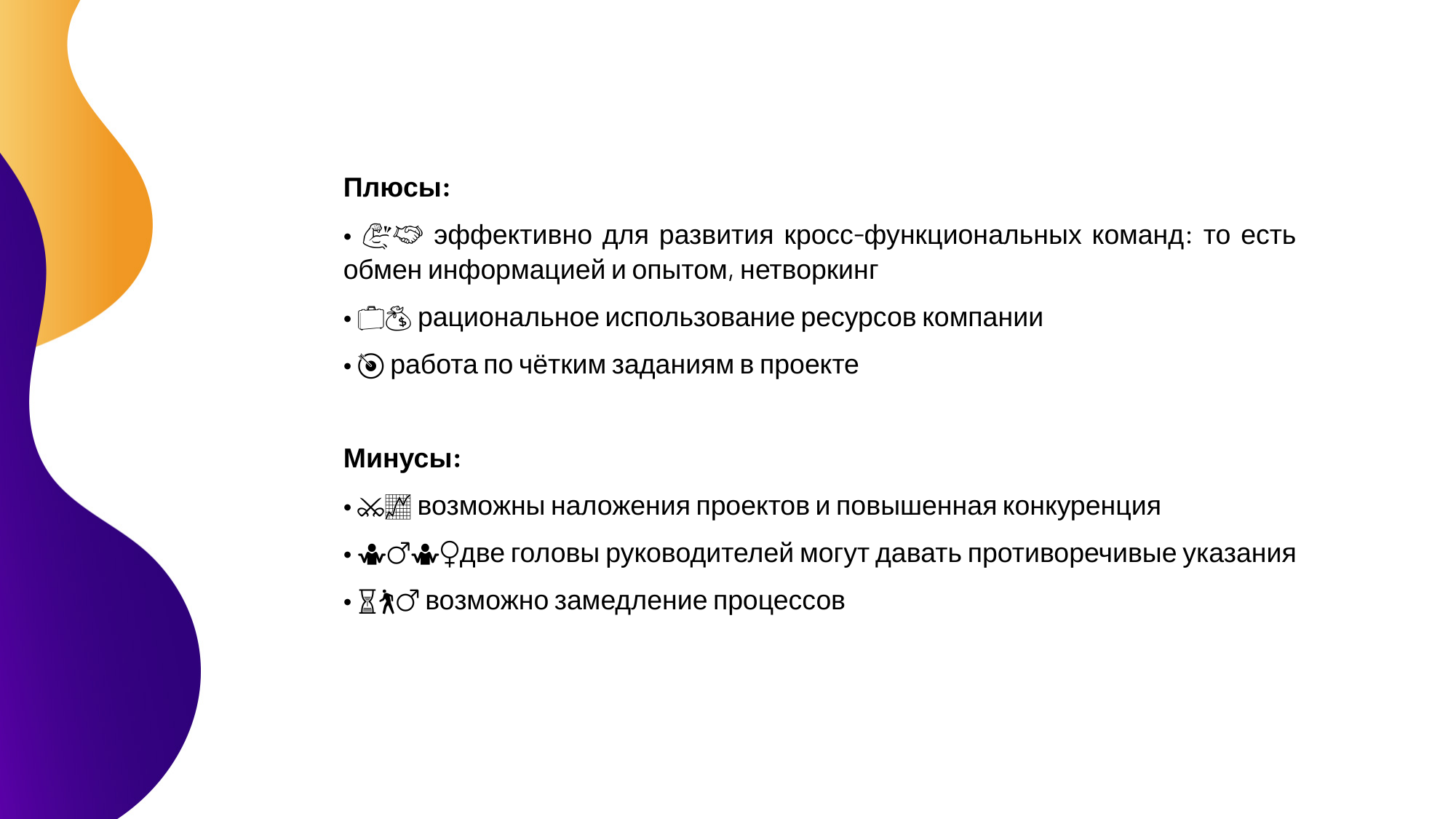

Плюсы:
• 💪🤝 эффективно для развития кросс-функциональных команд: то есть обмен информацией и опытом, нетворкинг
• 💼💰 рациональное использование ресурсов компании
• 🎯 работа по чётким заданиям в проекте

Минусы:
• ⚔️📈 возможны наложения проектов и повышенная конкуренция
• 🤷‍♂️🤷‍♀️две головы руководителей могут давать противоречивые указания
• ⏳🚶‍♂️ возможно замедление процессов